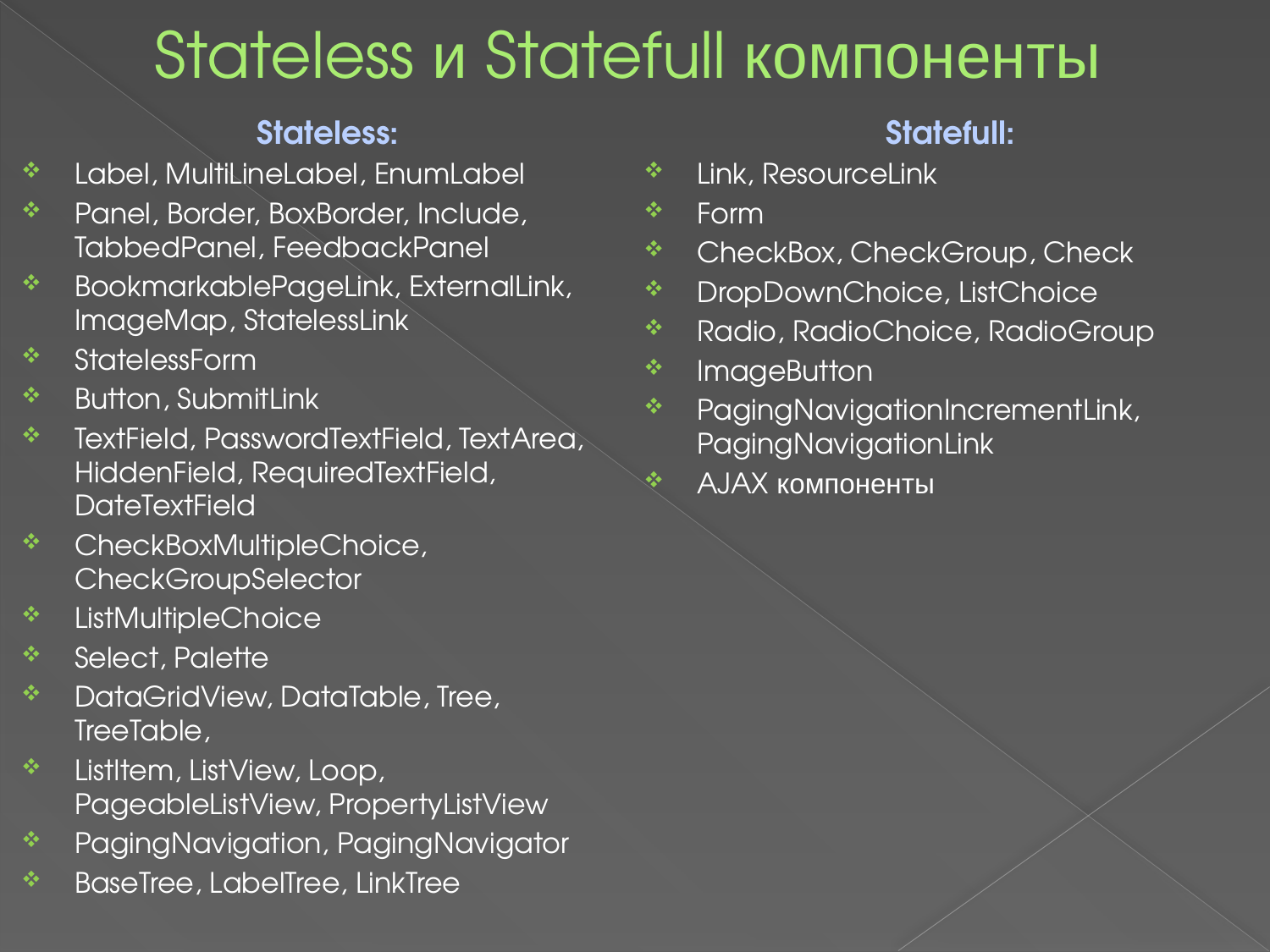

# Stateless и Statefull компоненты
Stateless:
Label, MultiLineLabel, EnumLabel
Panel, Border, BoxBorder, Include, TabbedPanel, FeedbackPanel
BookmarkablePageLink, ExternalLink, ImageMap, StatelessLink
StatelessForm
Button, SubmitLink
TextField, PasswordTextField, TextArea, HiddenField, RequiredTextField, DateTextField
CheckBoxMultipleChoice, CheckGroupSelector
ListMultipleChoice
Select, Palette
DataGridView, DataTable, Tree, TreeTable,
ListItem, ListView, Loop, PageableListView, PropertyListView
PagingNavigation, PagingNavigator
BaseTree, LabelTree, LinkTree
Statefull:
Link, ResourceLink
Form
CheckBox, CheckGroup, Check
DropDownChoice, ListChoice
Radio, RadioChoice, RadioGroup
ImageButton
PagingNavigationIncrementLink, PagingNavigationLink
AJAX компоненты